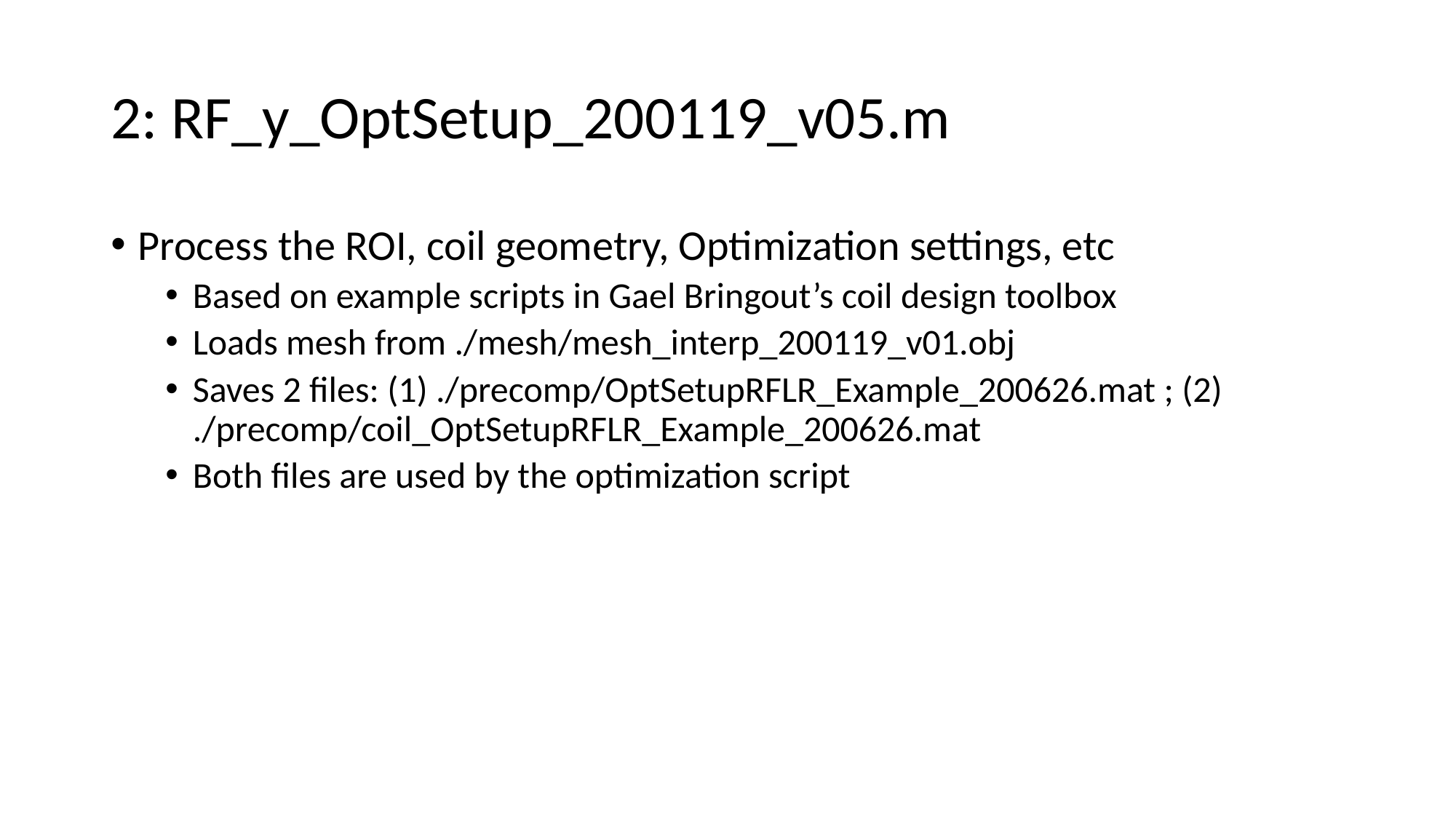

# 2: RF_y_OptSetup_200119_v05.m
Process the ROI, coil geometry, Optimization settings, etc
Based on example scripts in Gael Bringout’s coil design toolbox
Loads mesh from ./mesh/mesh_interp_200119_v01.obj
Saves 2 files: (1) ./precomp/OptSetupRFLR_Example_200626.mat ; (2) ./precomp/coil_OptSetupRFLR_Example_200626.mat
Both files are used by the optimization script